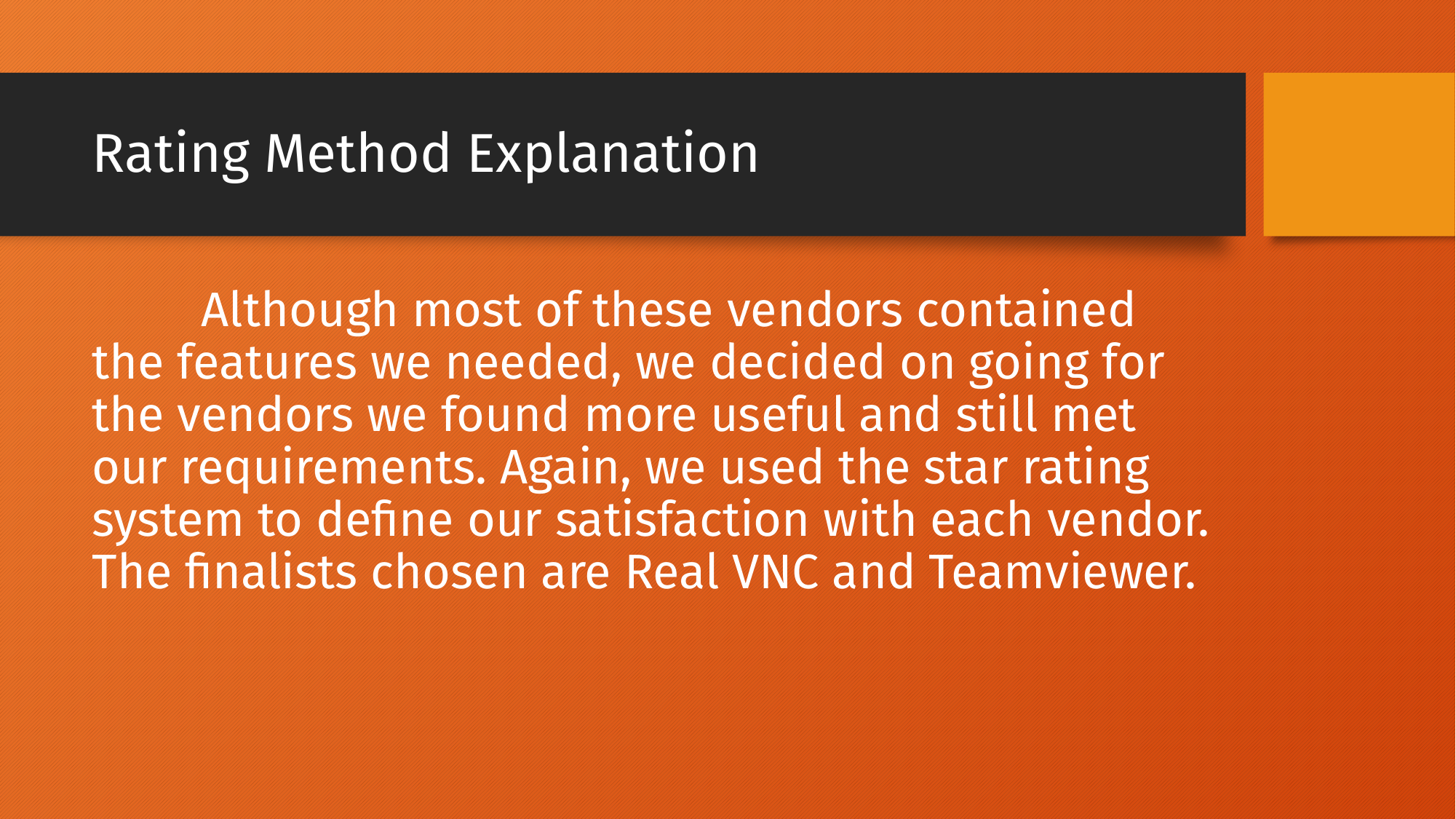

# Rating Method Explanation
	Although most of these vendors contained the features we needed, we decided on going for the vendors we found more useful and still met our requirements. Again, we used the star rating system to define our satisfaction with each vendor. The finalists chosen are Real VNC and Teamviewer.